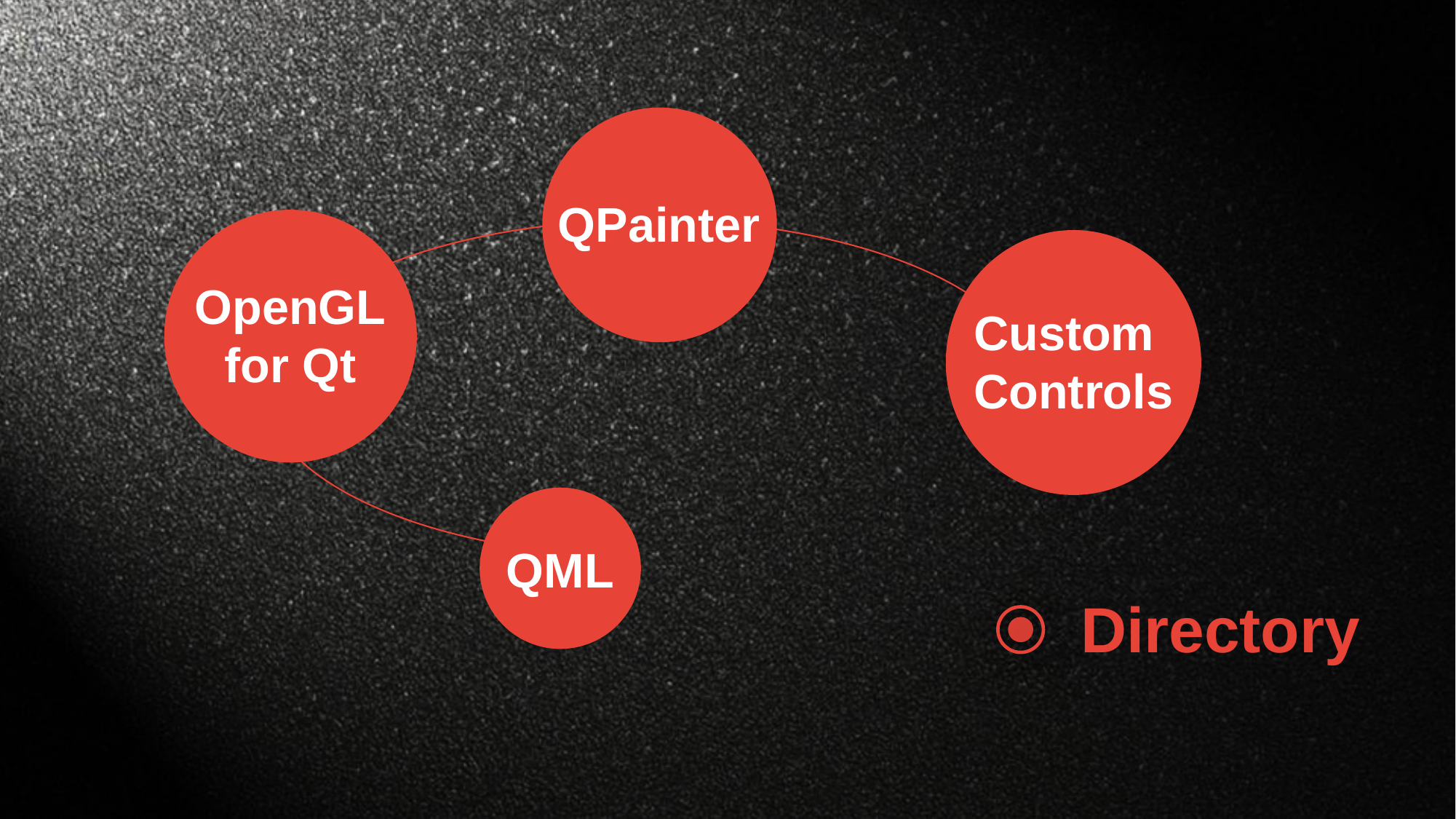

QPainter

OpenGL
for Qt
Custom
Controls

QML
Directory